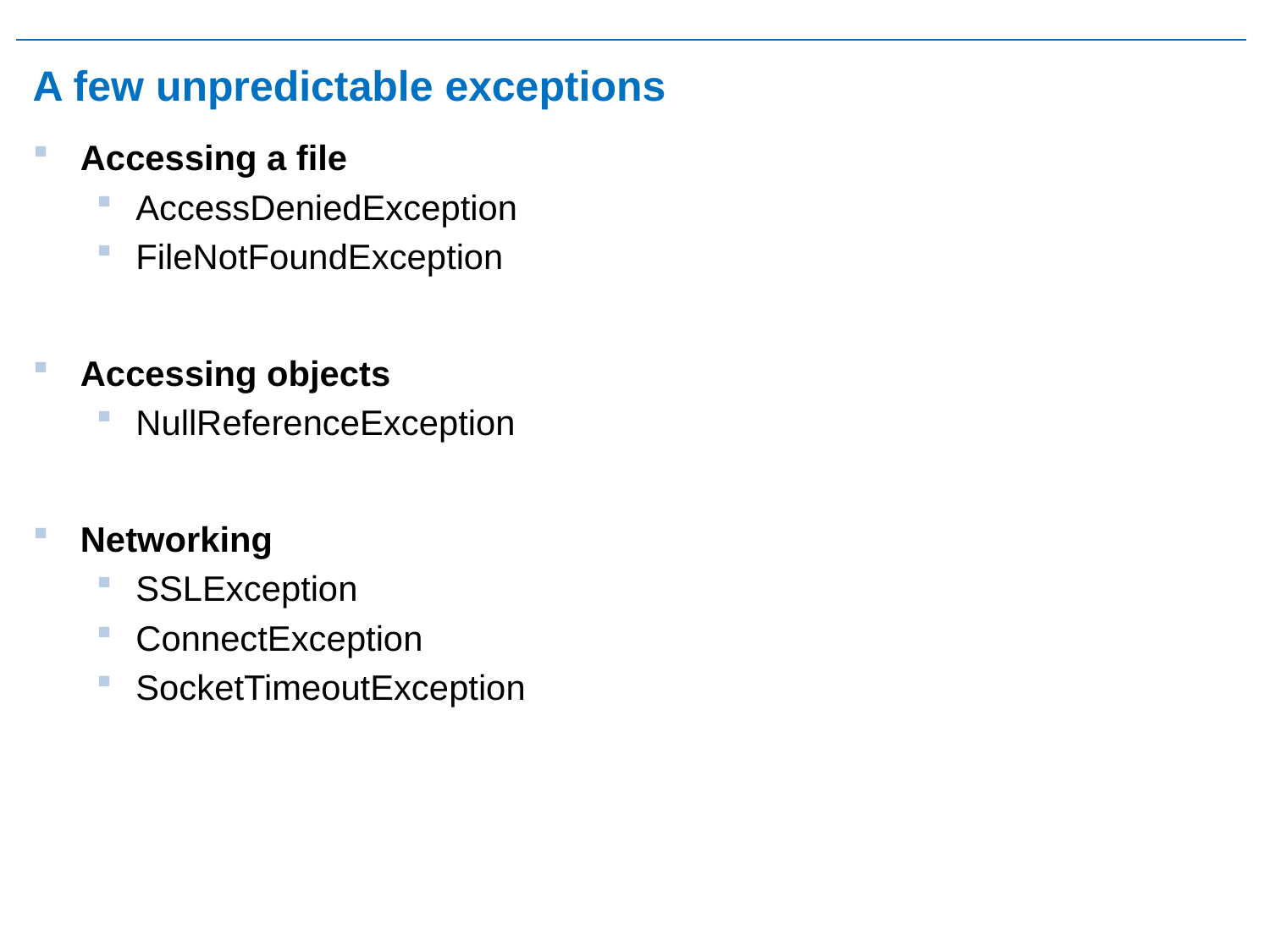

# A few unpredictable exceptions
Accessing a file
AccessDeniedException
FileNotFoundException

Accessing objects
NullReferenceException

Networking
SSLException
ConnectException
SocketTimeoutException